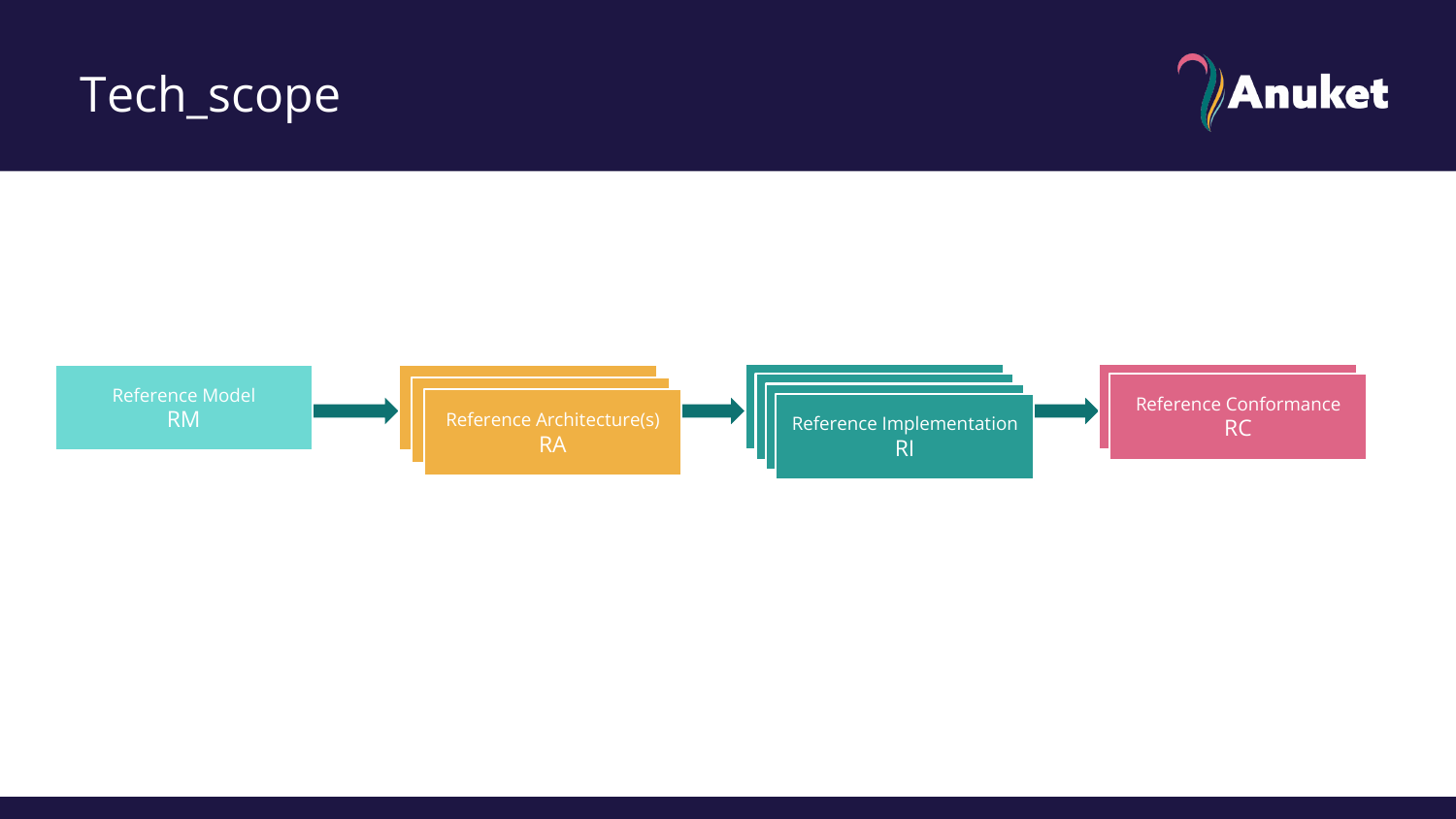

# Tech_scope

Reference Model
RM

Reference Conformance
RC

Reference Architecture(s)
RA
Reference Implementation
RI